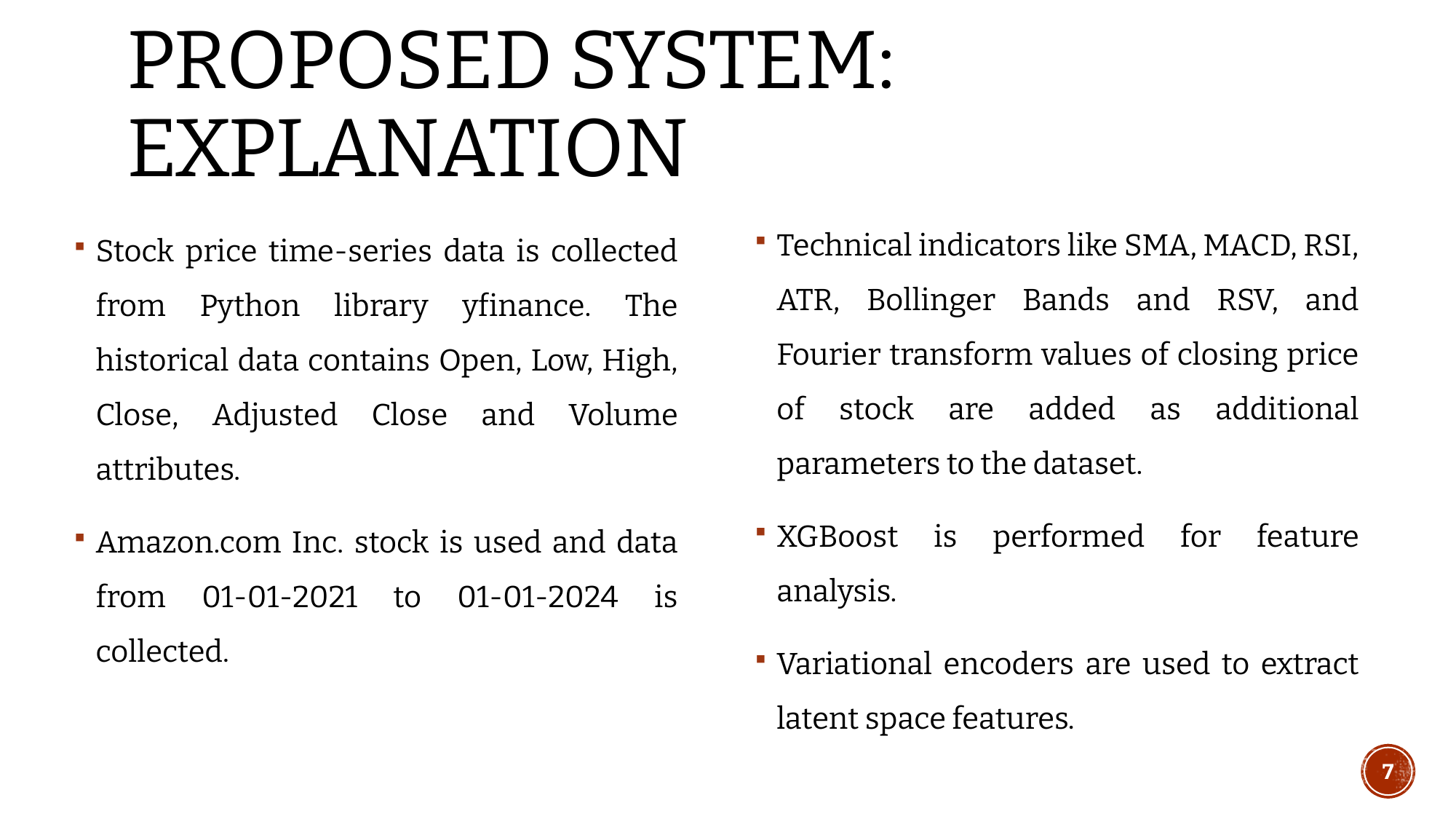

# Proposed System: explanation
Technical indicators like SMA, MACD, RSI, ATR, Bollinger Bands and RSV, and Fourier transform values of closing price of stock are added as additional parameters to the dataset.
XGBoost is performed for feature analysis.
Variational encoders are used to extract latent space features.

Stock price time-series data is collected from Python library yfinance. The historical data contains Open, Low, High, Close, Adjusted Close and Volume attributes.
Amazon.com Inc. stock is used and data from 01-01-2021 to 01-01-2024 is collected.
7